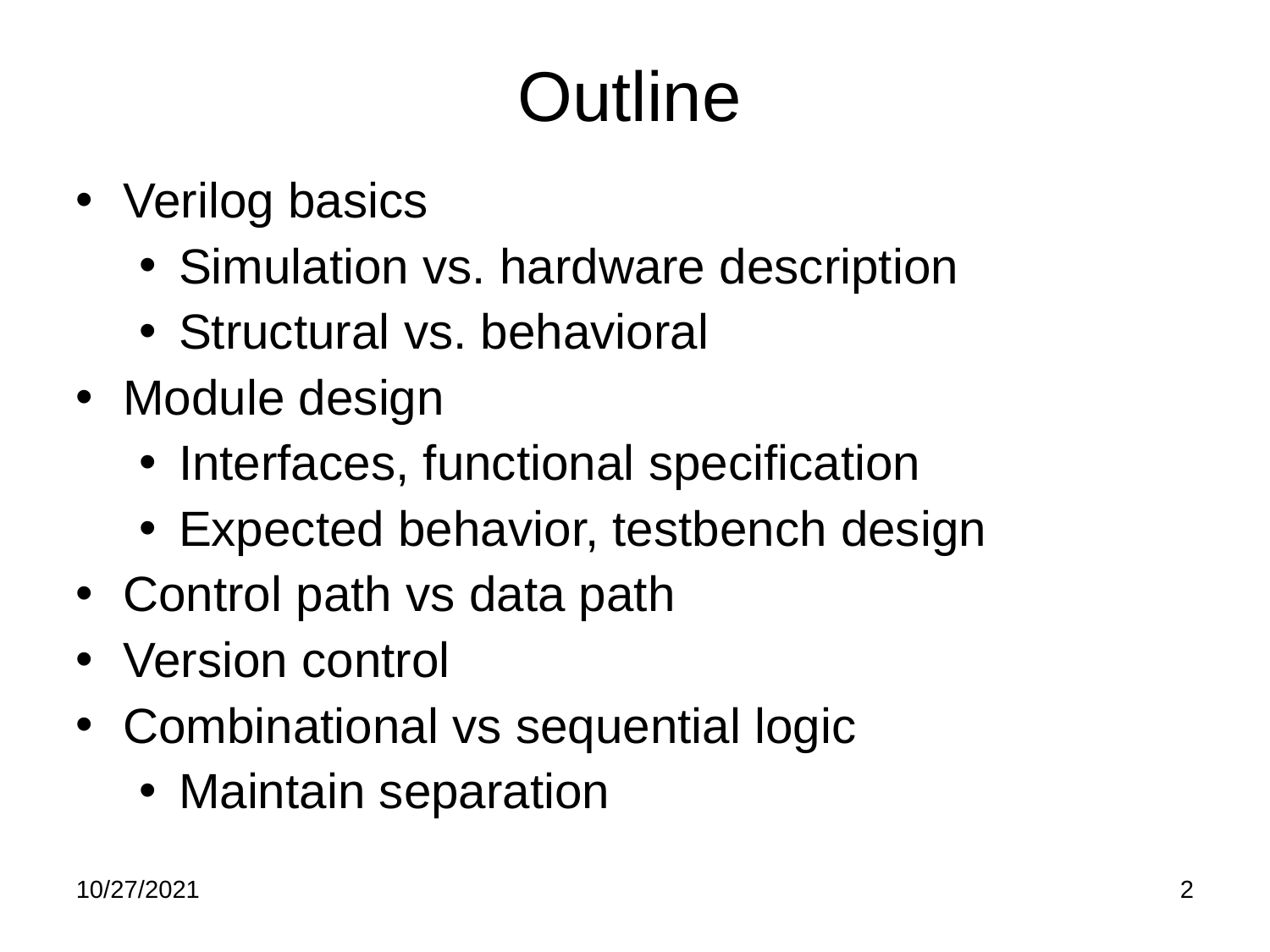

Outline
Verilog basics
Simulation vs. hardware description
Structural vs. behavioral
Module design
Interfaces, functional specification
Expected behavior, testbench design
Control path vs data path
Version control
Combinational vs sequential logic
Maintain separation
10/27/2021
2